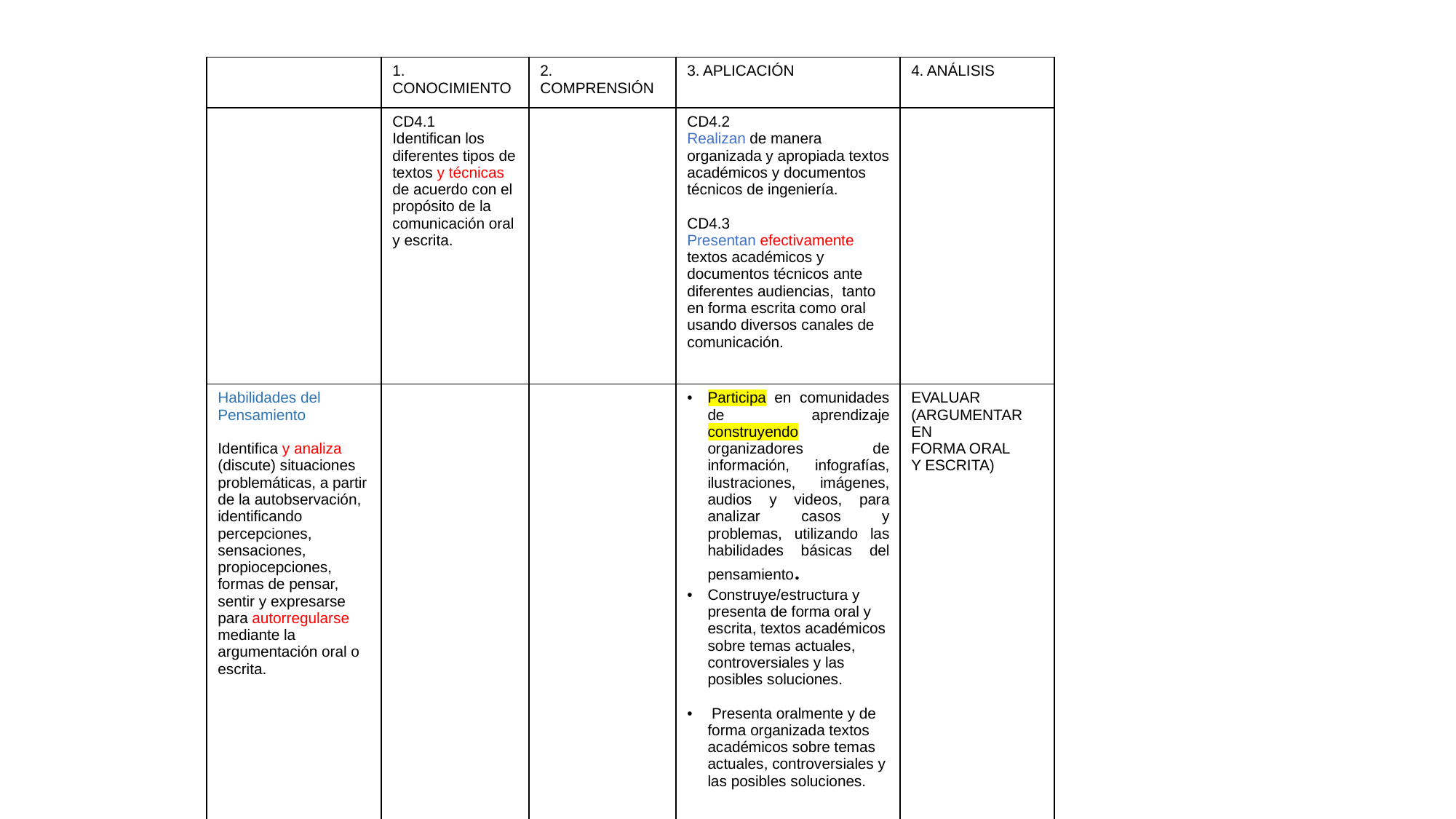

|  | 1. CONOCIMIENTO | 2. COMPRENSIÓN | 3. APLICACIÓN | 4. ANÁLISIS |
| --- | --- | --- | --- | --- |
|  | CD4.1 Identifican los diferentes tipos de textos y técnicas de acuerdo con el propósito de la comunicación oral y escrita. |  | CD4.2 Realizan de manera organizada y apropiada textos académicos y documentos técnicos de ingeniería. CD4.3 Presentan efectivamente textos académicos y documentos técnicos ante diferentes audiencias, tanto en forma escrita como oral usando diversos canales de comunicación. |  |
| Habilidades del Pensamiento Identifica y analiza (discute) situaciones problemáticas, a partir de la autobservación, identificando percepciones, sensaciones, propiocepciones, formas de pensar, sentir y expresarse para autorregularse mediante la argumentación oral o escrita. |  |  | Participa en comunidades de aprendizaje construyendo organizadores de información, infografías, ilustraciones, imágenes, audios y videos, para analizar casos y problemas, utilizando las habilidades básicas del pensamiento. Construye/estructura y presenta de forma oral y escrita, textos académicos sobre temas actuales, controversiales y las posibles soluciones. Presenta oralmente y de forma organizada textos académicos sobre temas actuales, controversiales y las posibles soluciones. | EVALUAR (ARGUMENTAR EN FORMA ORAL Y ESCRITA) |
| Tecnologías de la Información y la Comunicación Identifica/localiza y procesa información válida para la producción y presentación de contenidos digitales en contextos sociales, académicos y profesionales, usando tecnologías de la información y la comunicación. | Localiza/elige información pertinente y válida en la red, acerca de temas específicos de su Licenciatura. | Interpreta información | Procesa y presenta datos e información relacionada con su Licenciatura, en diversos formatos: texto, numérico y gráfico, usando las herramientas ofimáticas básicas: procesador de textos y hoja de cálculo. Diseña y presenta información en formato de video interactivo de un tema de su Licenciatura. |  |
| Desarrollo Humano Emplea el proceso de comunicación con sentido crítico y autocritico, en los equipos de trabajo multiculturales y multidisciplinarios; con un enfoque de mejora continua que propicie el proceso de innovación y generación de ideas creativas. | Reconoce el proceso de comunicación y los elementos que lo conforman, destacando la importancia de la comunicación no verbal en las relaciones interpersonales. | Explica la importancia de la comunicación verbal y no verbal en las relaciones interpersonales. | Emplea la comunicación oral y escrita para transmitir información de diversa índole. |  |
| Comunicación oral y escrita Comprende, construye (redacta) y presenta de forma oral y escrita, textos académicos básicos: resumen, síntesis, ensayos que le permitan comunicarse en nuestro idioma en un ambiente escolar y profesional de manera correcta y adecuada. | Reconoce los diferentes tipos de texto y los planos textuales, según el propósito de la comunicación. | Comprende e interpreta las ideas, datos y conceptos explícitos e implícitos en un texto. | Construye y expone de forma organizada un texto a partir de la definición de los planos textuales y una intencionalidad específica. |  |